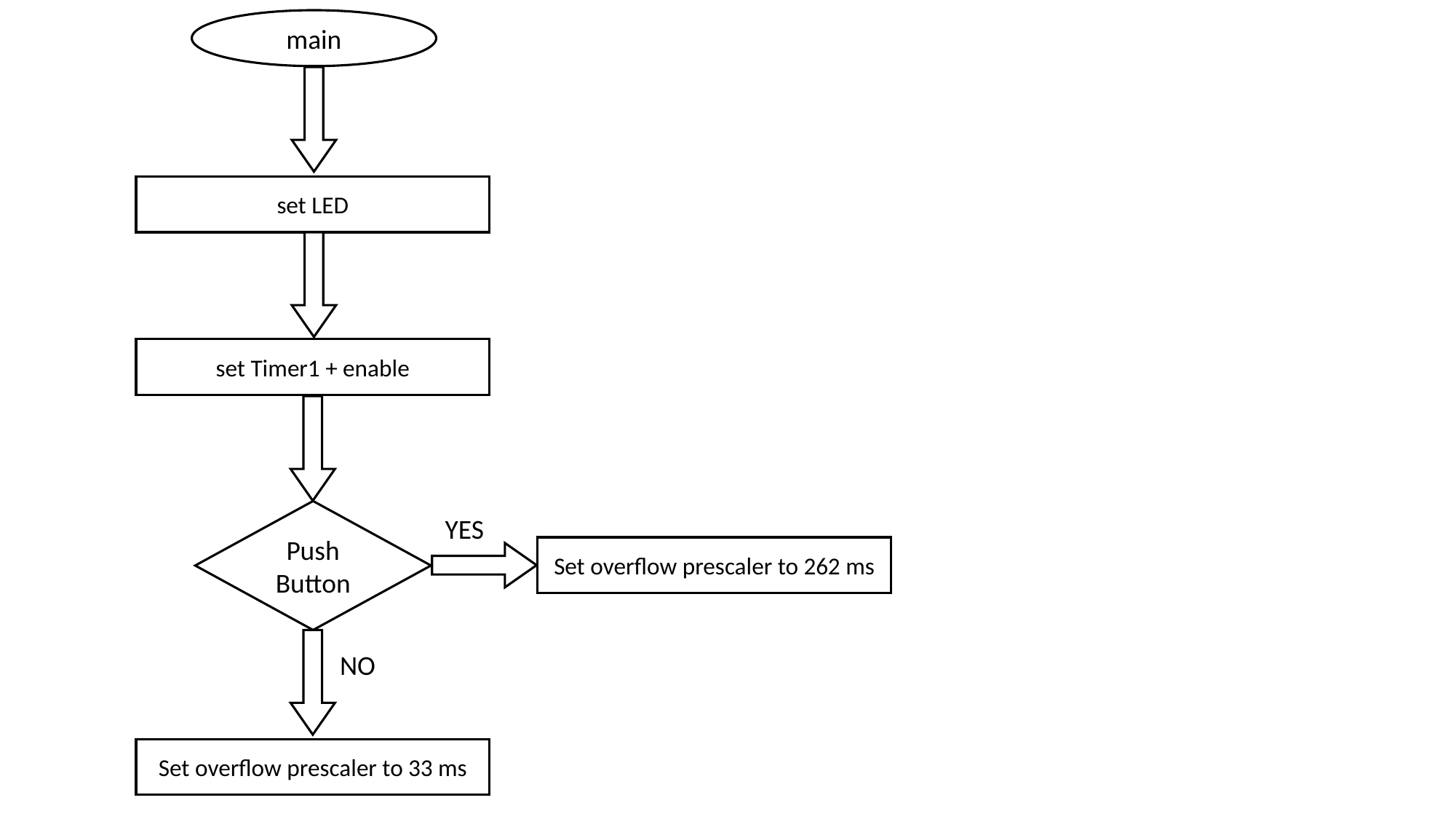

main

set LED

set Timer1 + enable

Push Button
YES

Set overflow prescaler to 262 ms

NO
Set overflow prescaler to 33 ms